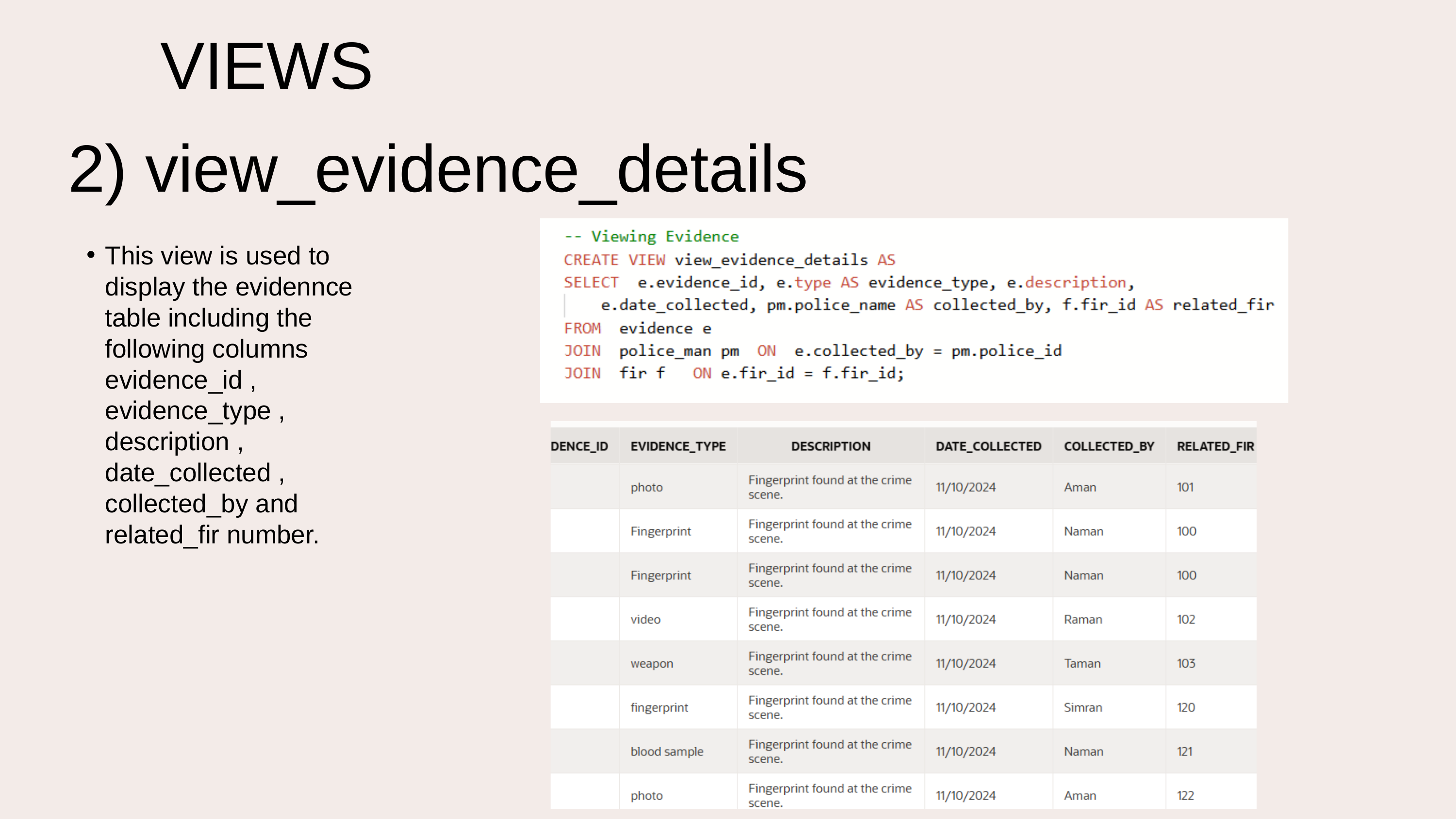

VIEWS
2) view_evidence_details

This view is used to display the evidennce table including the following columns evidence_id , evidence_type , description , date_collected , collected_by and related_fir number.